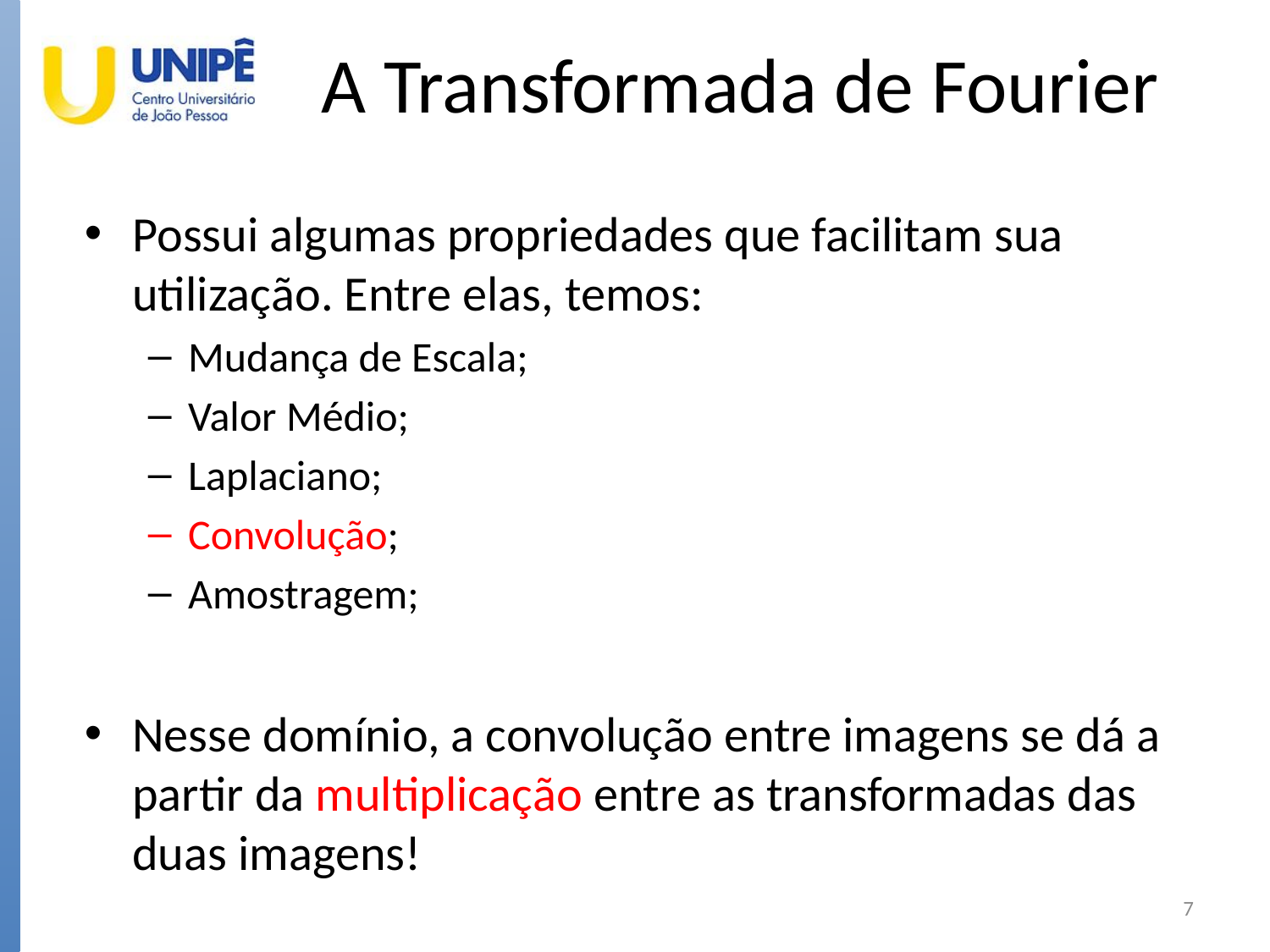

# A Transformada de Fourier
Possui algumas propriedades que facilitam sua utilização. Entre elas, temos:
Mudança de Escala;
Valor Médio;
Laplaciano;
Convolução;
Amostragem;

Nesse domínio, a convolução entre imagens se dá a partir da multiplicação entre as transformadas das duas imagens!

7